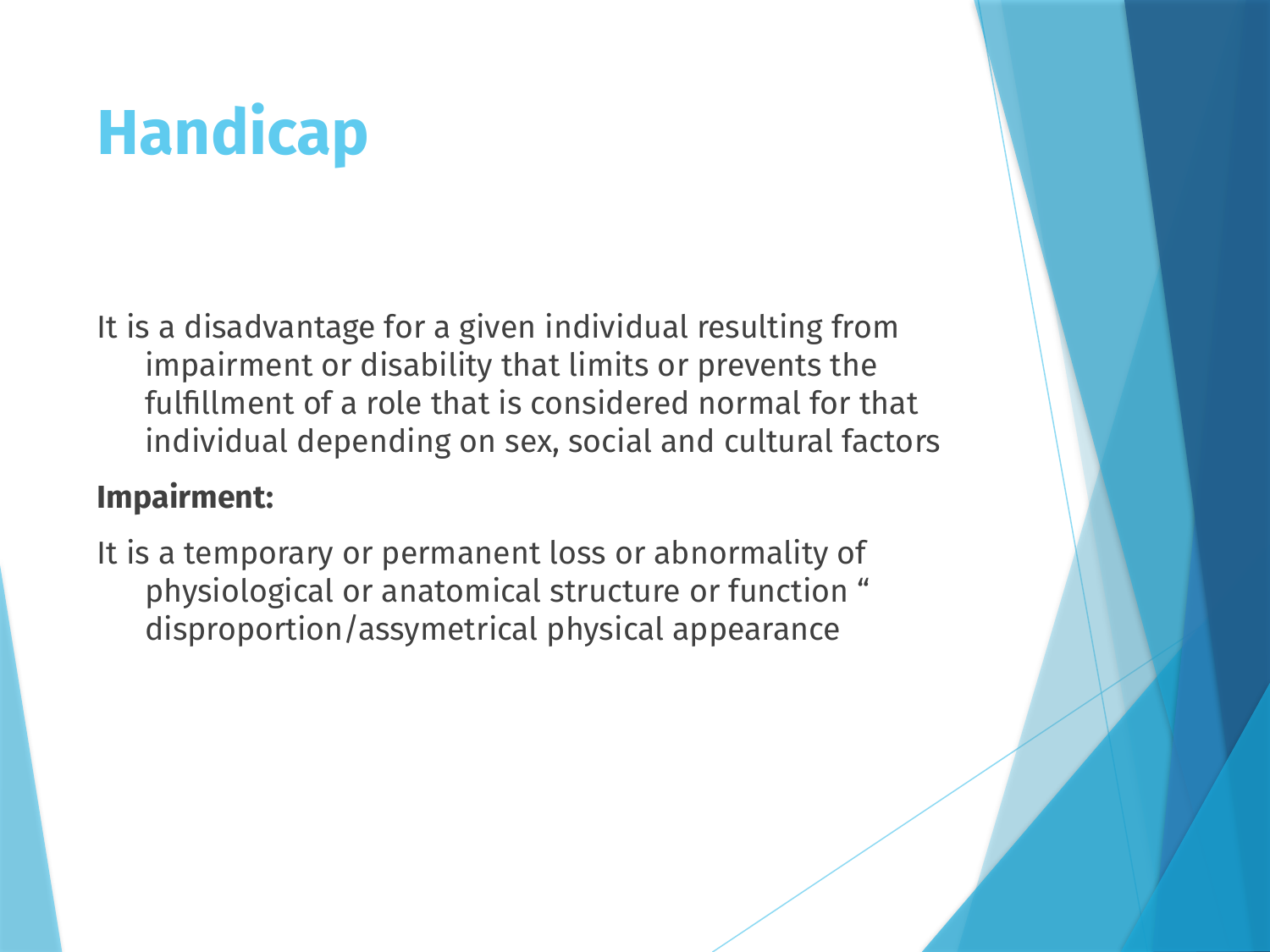

# Handicap
It is a disadvantage for a given individual resulting from impairment or disability that limits or prevents the fulfillment of a role that is considered normal for that individual depending on sex, social and cultural factors
Impairment:
It is a temporary or permanent loss or abnormality of physiological or anatomical structure or function “ disproportion/assymetrical physical appearance